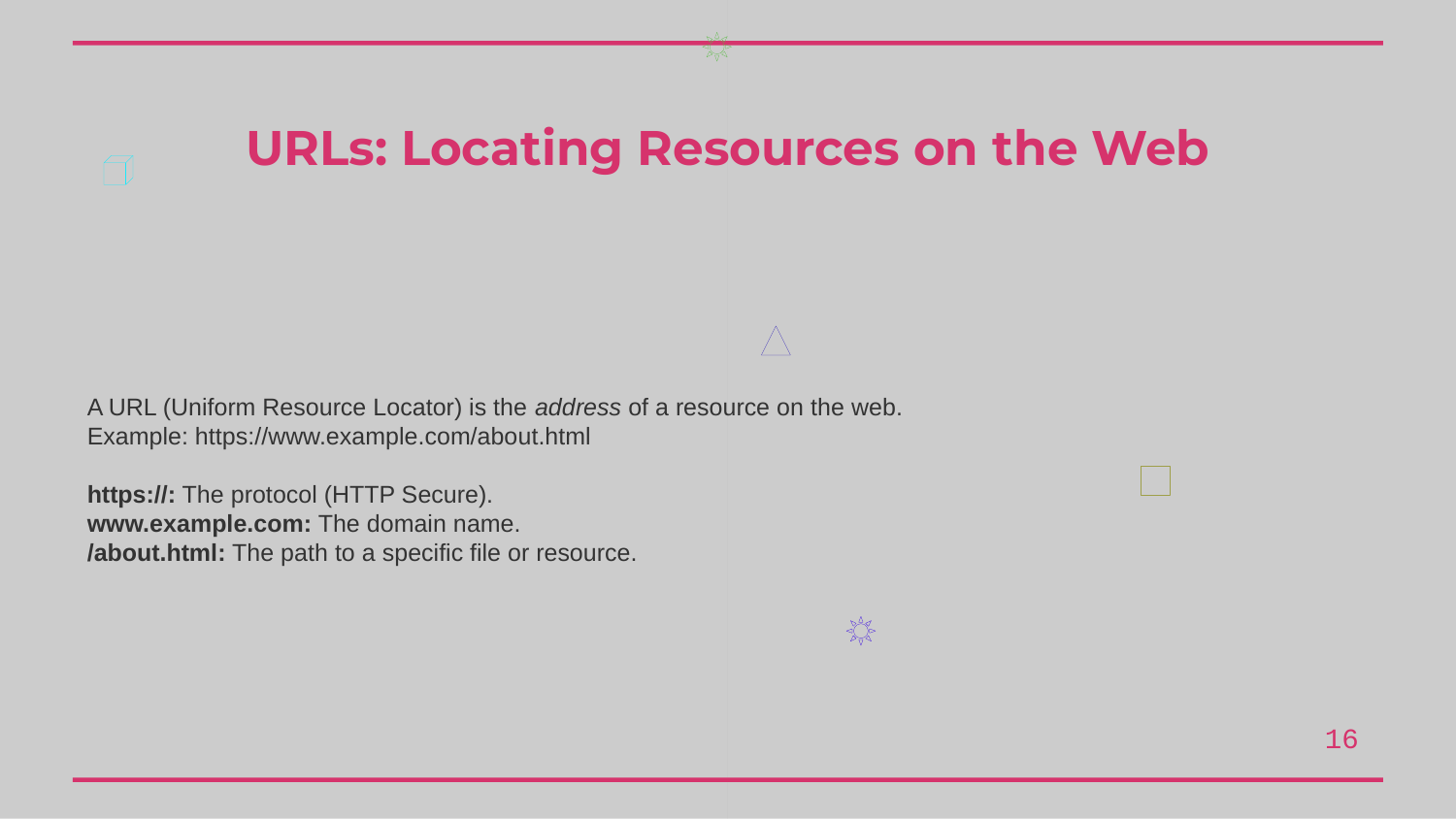

URLs: Locating Resources on the Web

A URL (Uniform Resource Locator) is the address of a resource on the web.
Example: https://www.example.com/about.html

https://: The protocol (HTTP Secure).
www.example.com: The domain name.
/about.html: The path to a specific file or resource.

16